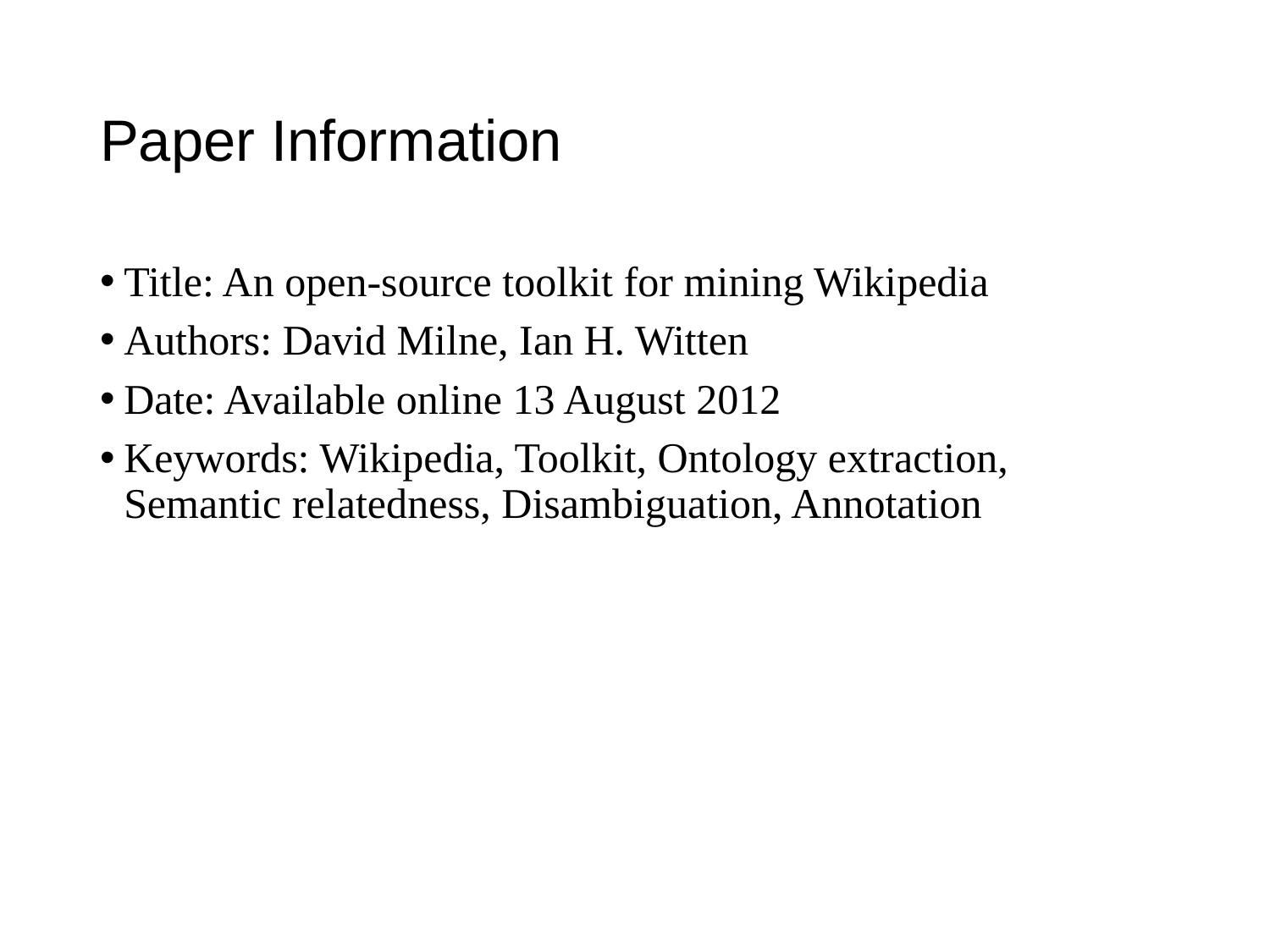

# Paper Information
Title: An open-source toolkit for mining Wikipedia
Authors: David Milne, Ian H. Witten
Date: Available online 13 August 2012
Keywords: Wikipedia, Toolkit, Ontology extraction, Semantic relatedness, Disambiguation, Annotation